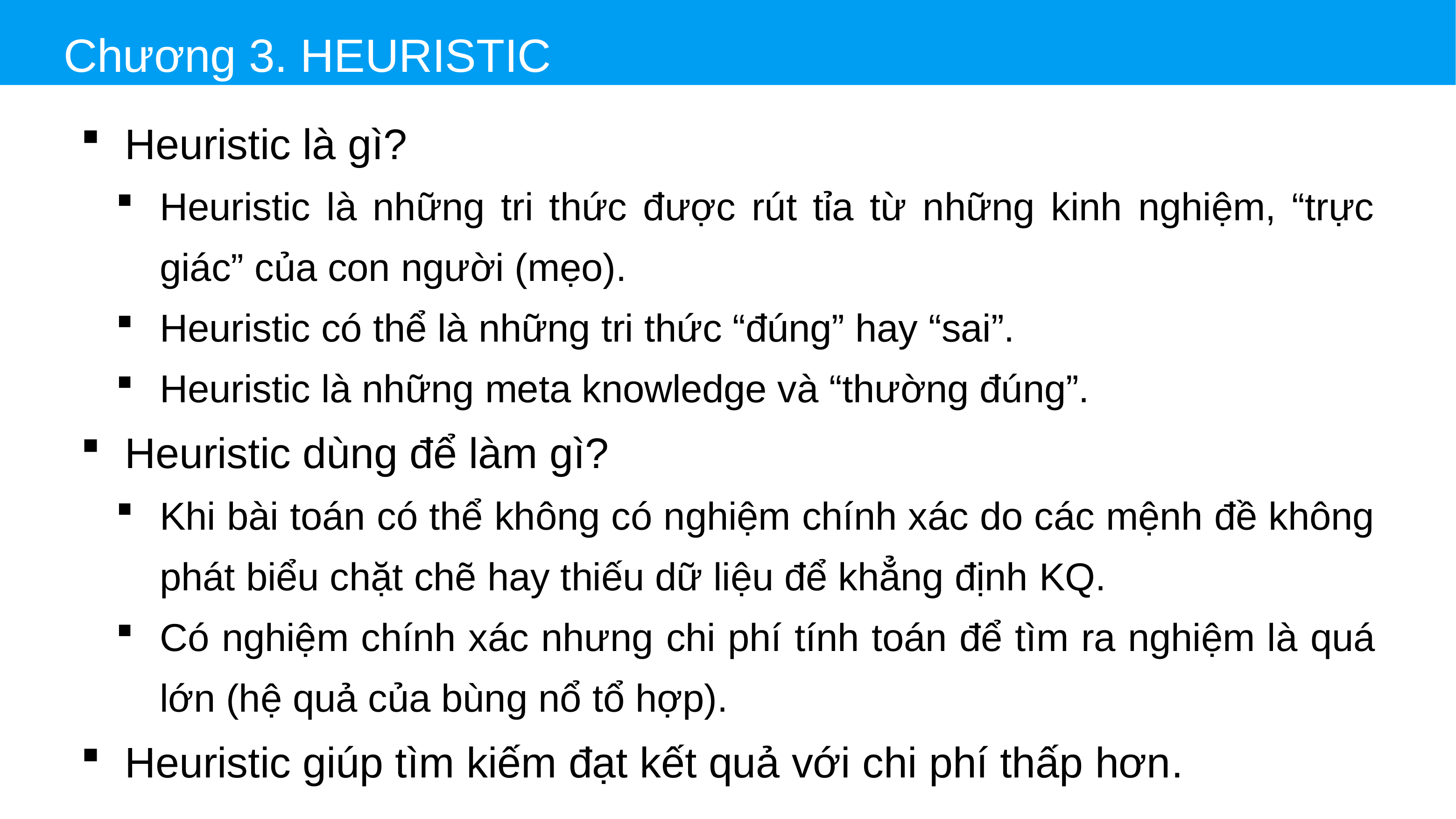

Chương 3. HEURISTIC
Heuristic là gì?
Heuristic là những tri thức được rút tỉa từ những kinh nghiệm, “trực giác” của con người (mẹo).
Heuristic có thể là những tri thức “đúng” hay “sai”.
Heuristic là những meta knowledge và “thường đúng”.
Heuristic dùng để làm gì?
Khi bài toán có thể không có nghiệm chính xác do các mệnh đề không phát biểu chặt chẽ hay thiếu dữ liệu để khẳng định KQ.
Có nghiệm chính xác nhưng chi phí tính toán để tìm ra nghiệm là quá lớn (hệ quả của bùng nổ tổ hợp).
Heuristic giúp tìm kiếm đạt kết quả với chi phí thấp hơn.